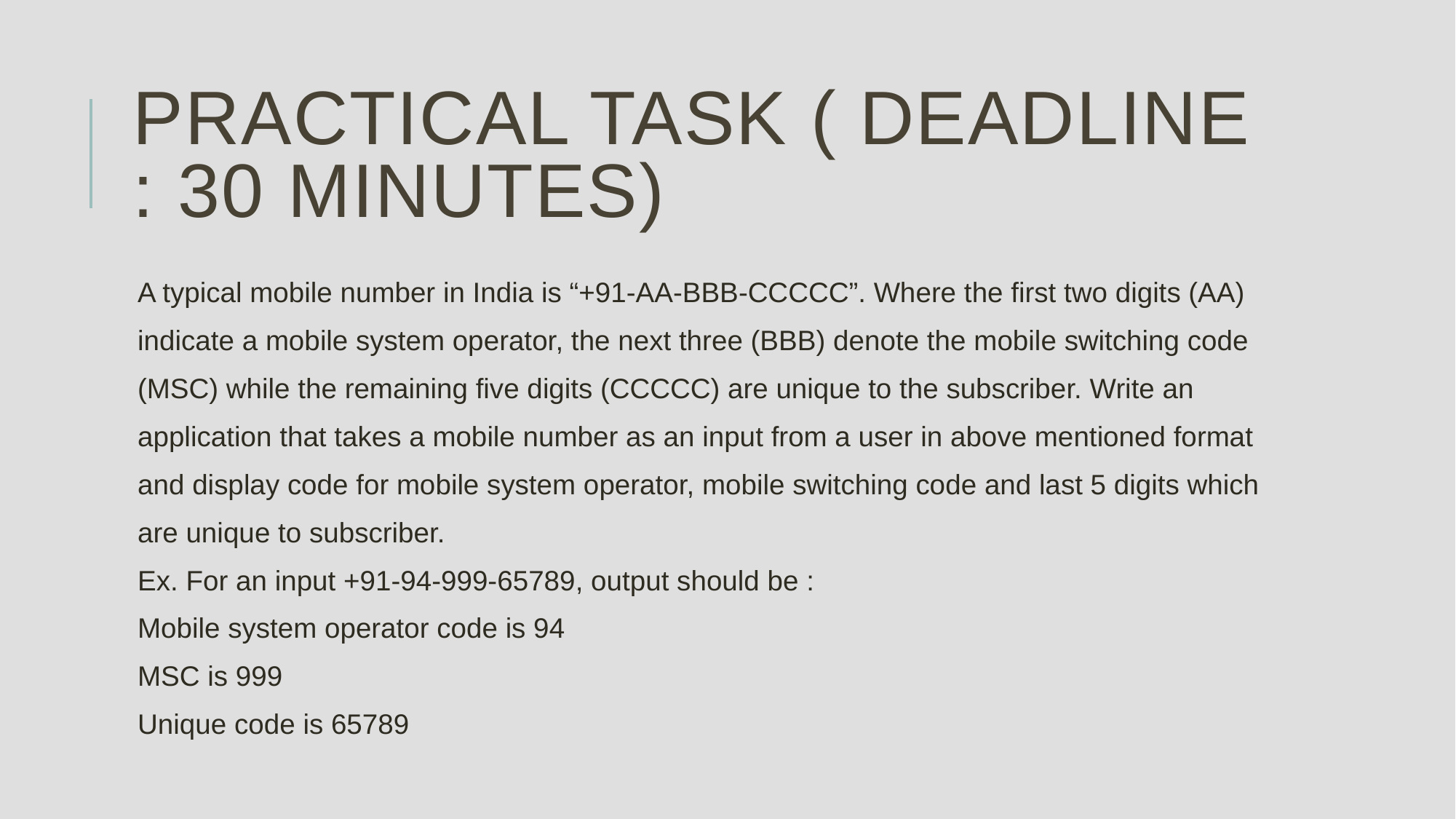

# Practical Task ( Deadline : 30 minutes)
A typical mobile number in India is “+91-AA-BBB-CCCCC”. Where the first two digits (AA)
indicate a mobile system operator, the next three (BBB) denote the mobile switching code
(MSC) while the remaining five digits (CCCCC) are unique to the subscriber. Write an
application that takes a mobile number as an input from a user in above mentioned format
and display code for mobile system operator, mobile switching code and last 5 digits which
are unique to subscriber.
Ex. For an input +91-94-999-65789, output should be :
Mobile system operator code is 94
MSC is 999
Unique code is 65789